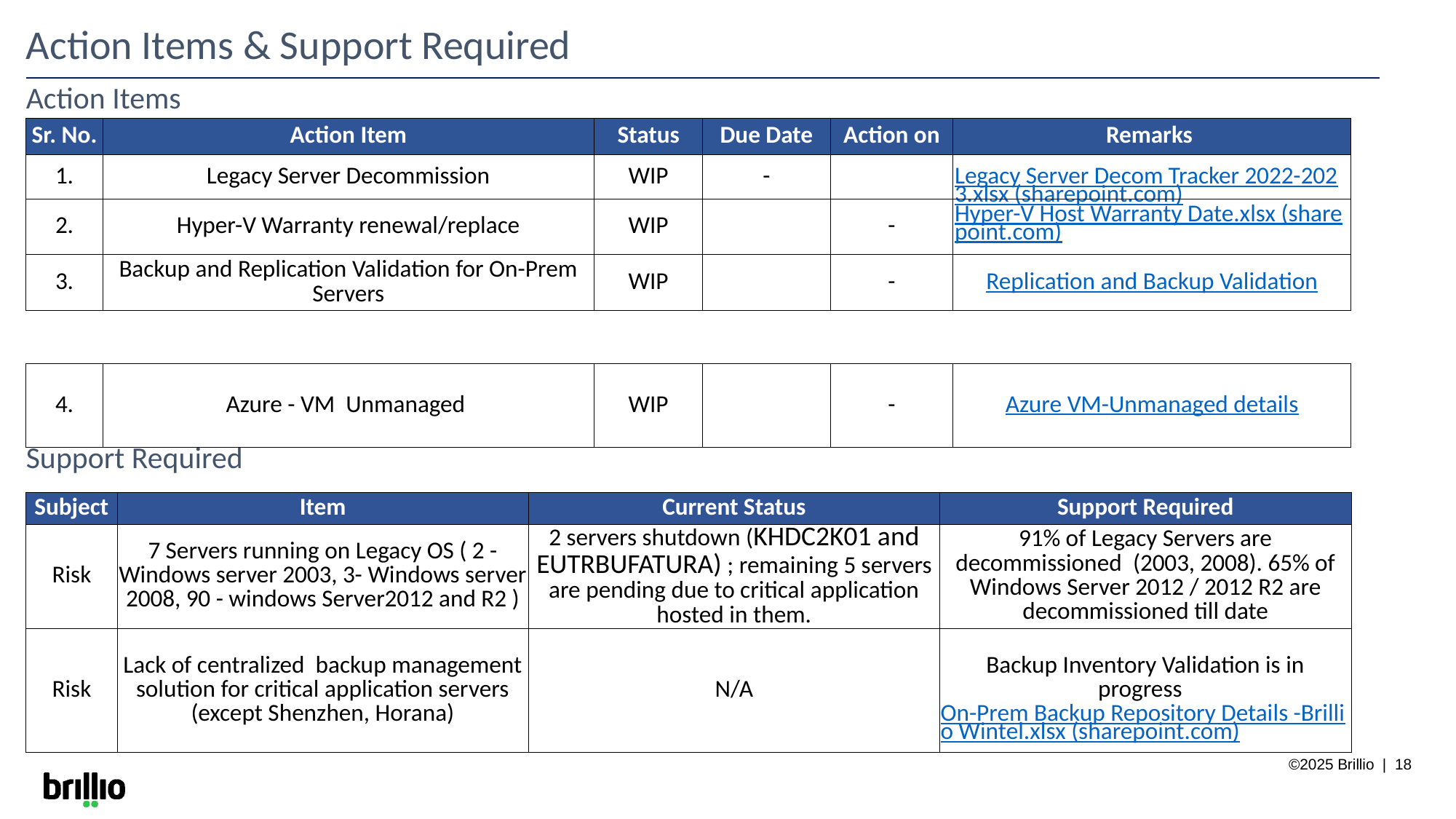

Action Items & Support Required
Action Items
| Sr. No. | Action Item | Status | Due Date | Action on | Remarks |
| --- | --- | --- | --- | --- | --- |
| 1. | Legacy Server Decommission | WIP | - |  | Legacy Server Decom Tracker 2022-2023.xlsx (sharepoint.com) |
| 2. | Hyper-V Warranty renewal/replace | WIP |  | - | Hyper-V Host Warranty Date.xlsx (sharepoint.com) |
| 3. | Backup and Replication Validation for On-Prem Servers | WIP |  | - | Replication and Backup Validation |
| 4. | Azure - VM Unmanaged | WIP |  | - | Azure VM-Unmanaged details |
| --- | --- | --- | --- | --- | --- |
Support Required
| Subject | Item | Current Status | Support Required |
| --- | --- | --- | --- |
| Risk | 7 Servers running on Legacy OS ( 2 - Windows server 2003, 3- Windows server 2008, 90 - windows Server2012 and R2 ) | 2 servers shutdown (KHDC2K01 and EUTRBUFATURA) ; remaining 5 servers are pending due to critical application hosted in them. | 91% of Legacy Servers are decommissioned  (2003, 2008). 65% of Windows Server 2012 / 2012 R2 are decommissioned till date |
| Risk | Lack of centralized backup management solution for critical application servers (except Shenzhen, Horana) | N/A | Backup Inventory Validation is in progress  On-Prem Backup Repository Details -Brillio Wintel.xlsx (sharepoint.com) |
©2025 Brillio  |  18